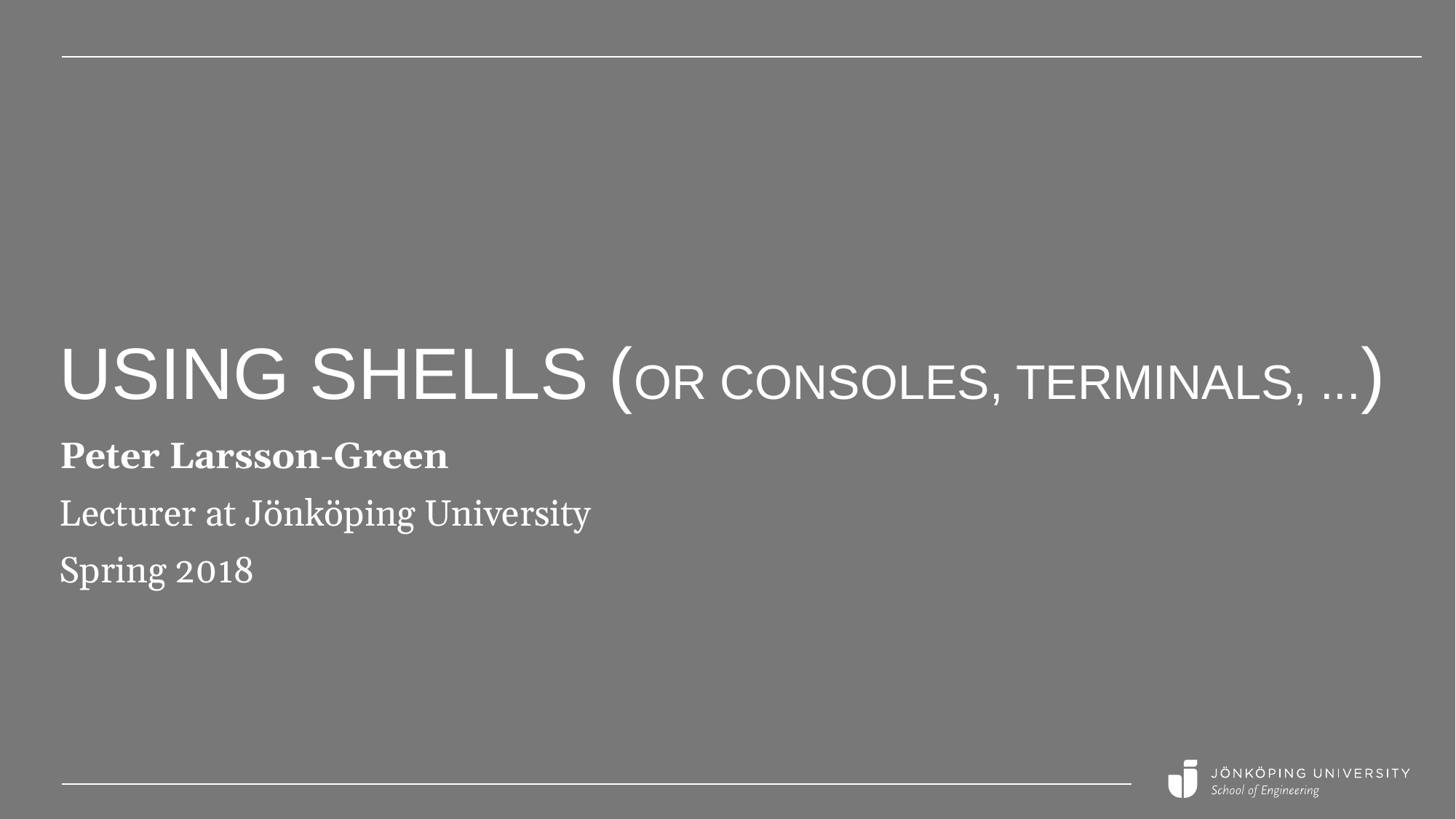

# Using shells (or consoles, terminals, ...)
Peter Larsson-Green
Lecturer at Jönköping University
Spring 2018